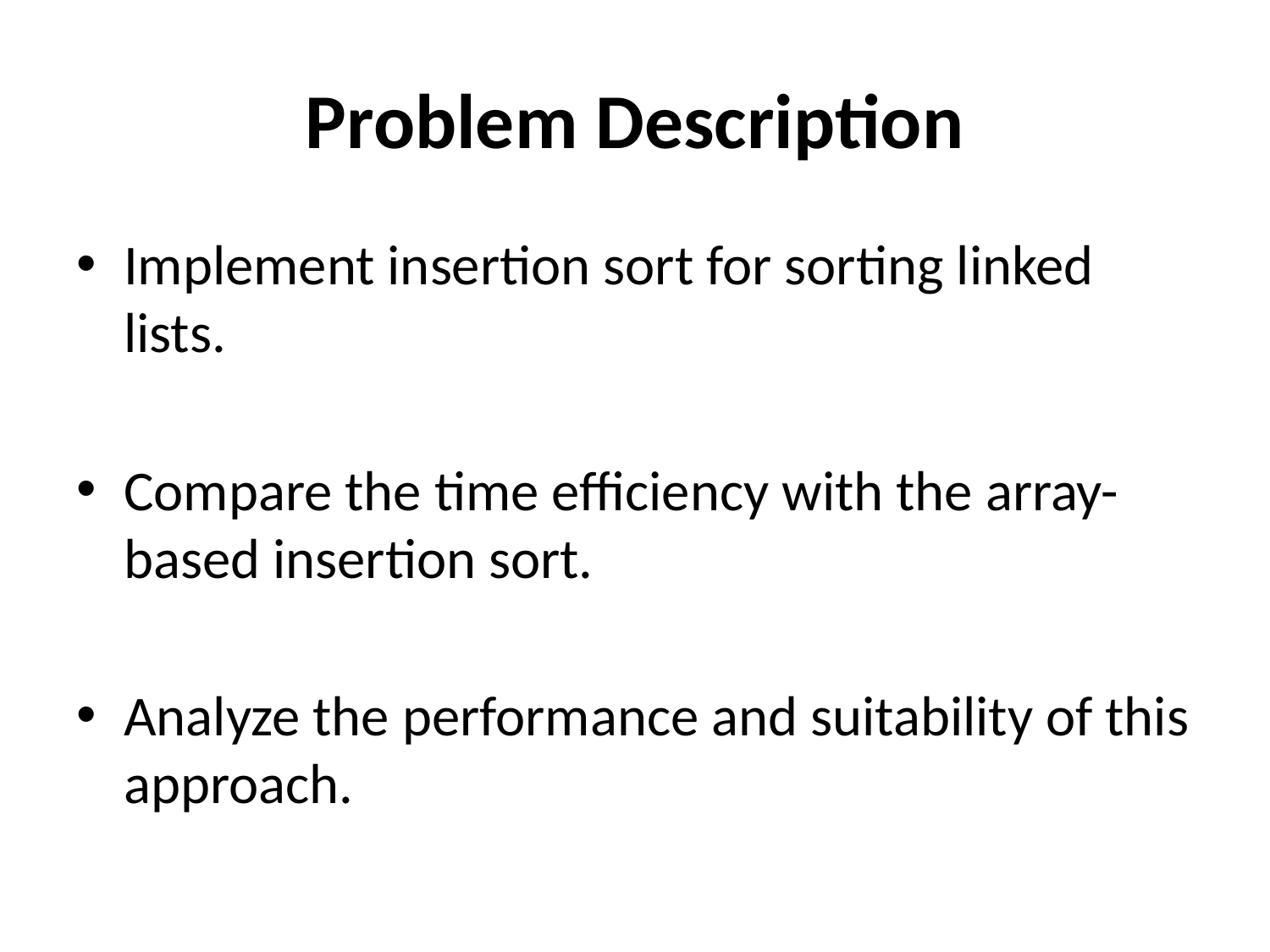

# Problem Description
Implement insertion sort for sorting linked lists.

Compare the time efficiency with the array-based insertion sort.

Analyze the performance and suitability of this approach.